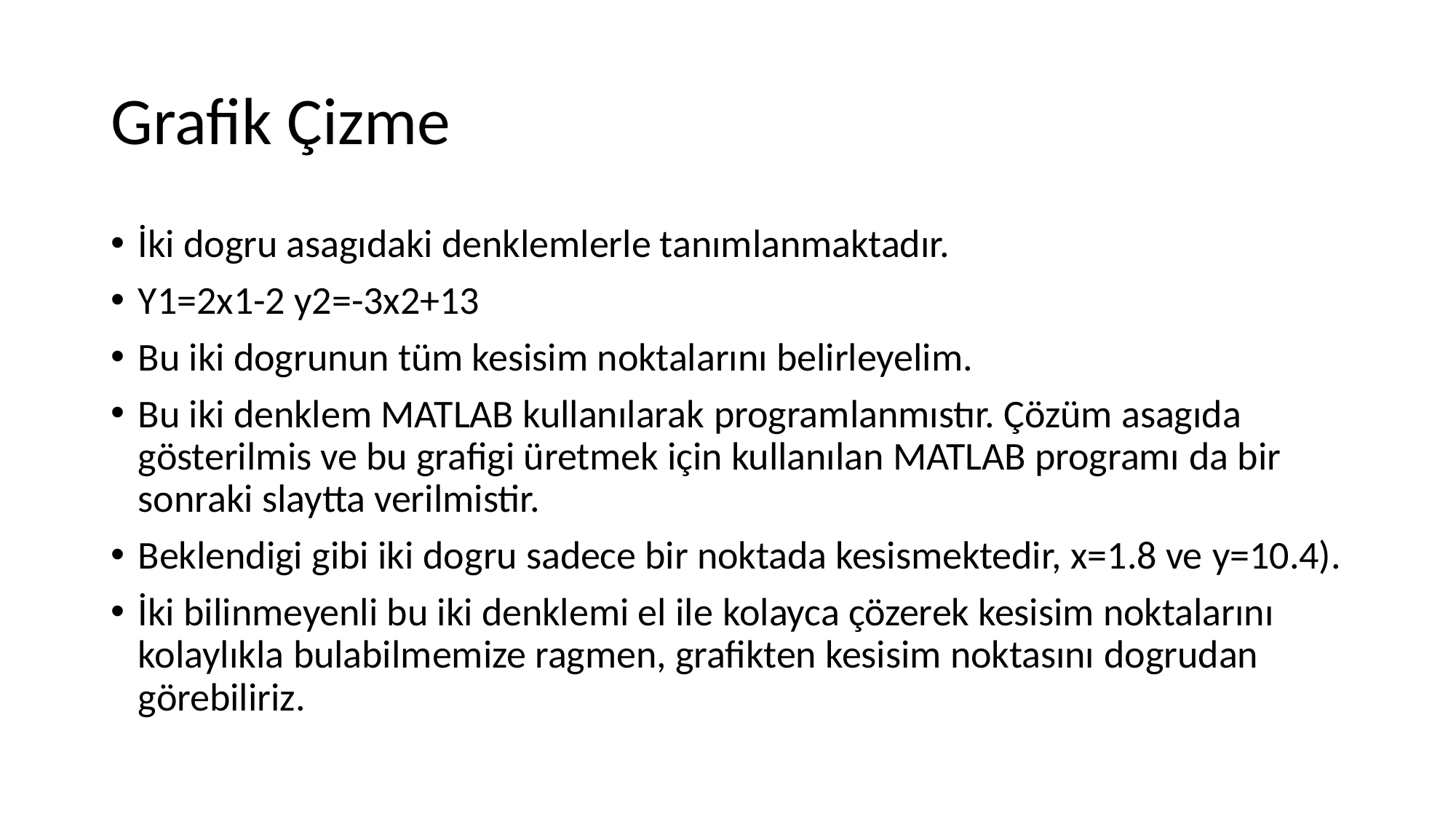

# Grafik Çizme
İki dogru asagıdaki denklemlerle tanımlanmaktadır.
Y1=2x1-2 y2=-3x2+13
Bu iki dogrunun tüm kesisim noktalarını belirleyelim.
Bu iki denklem MATLAB kullanılarak programlanmıstır. Çözüm asagıda gösterilmis ve bu grafigi üretmek için kullanılan MATLAB programı da bir sonraki slaytta verilmistir.
Beklendigi gibi iki dogru sadece bir noktada kesismektedir, x=1.8 ve y=10.4).
İki bilinmeyenli bu iki denklemi el ile kolayca çözerek kesisim noktalarını kolaylıkla bulabilmemize ragmen, grafikten kesisim noktasını dogrudan görebiliriz.